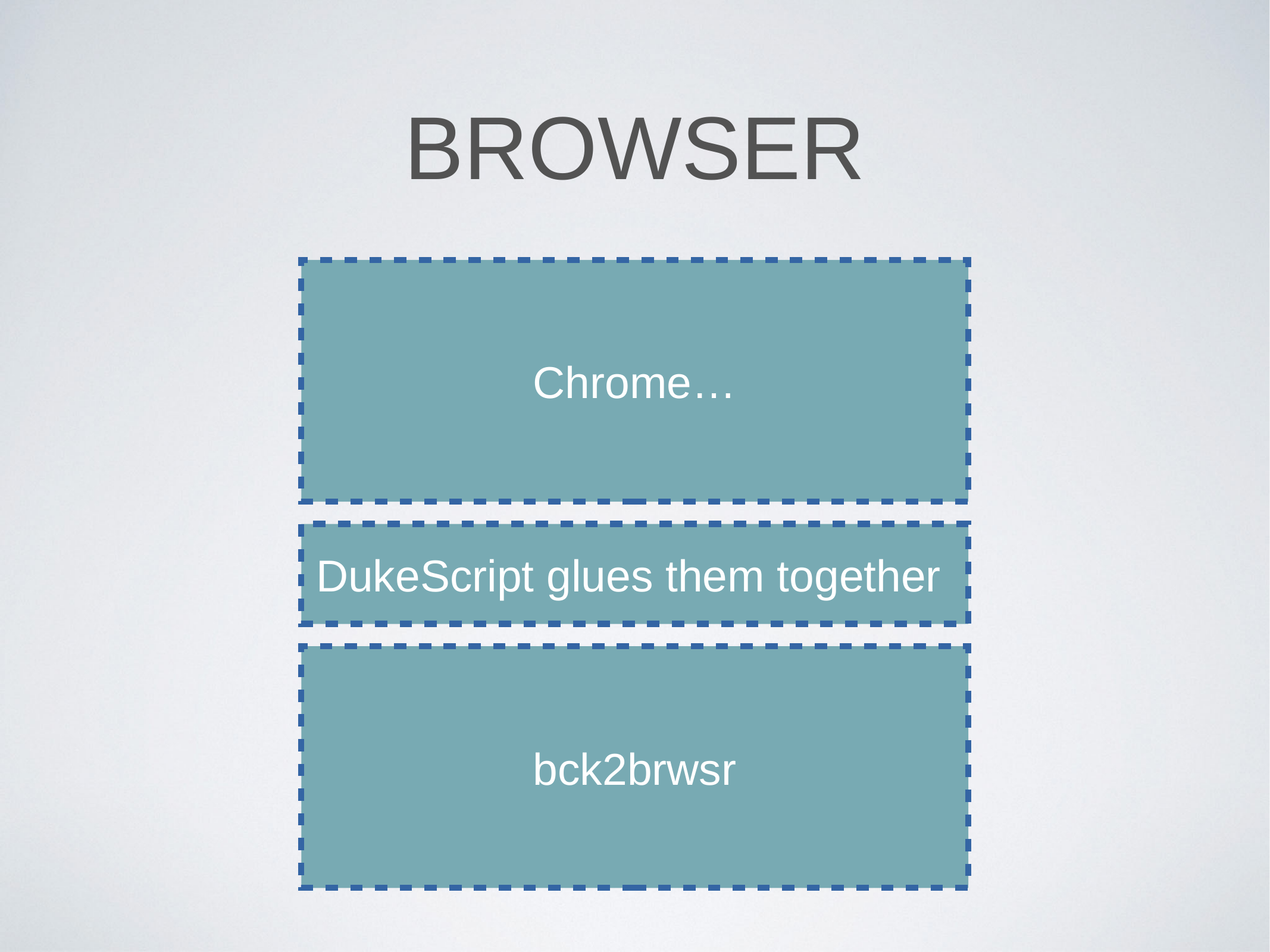

# Browser
Chrome…
DukeScript glues them together
bck2brwsr